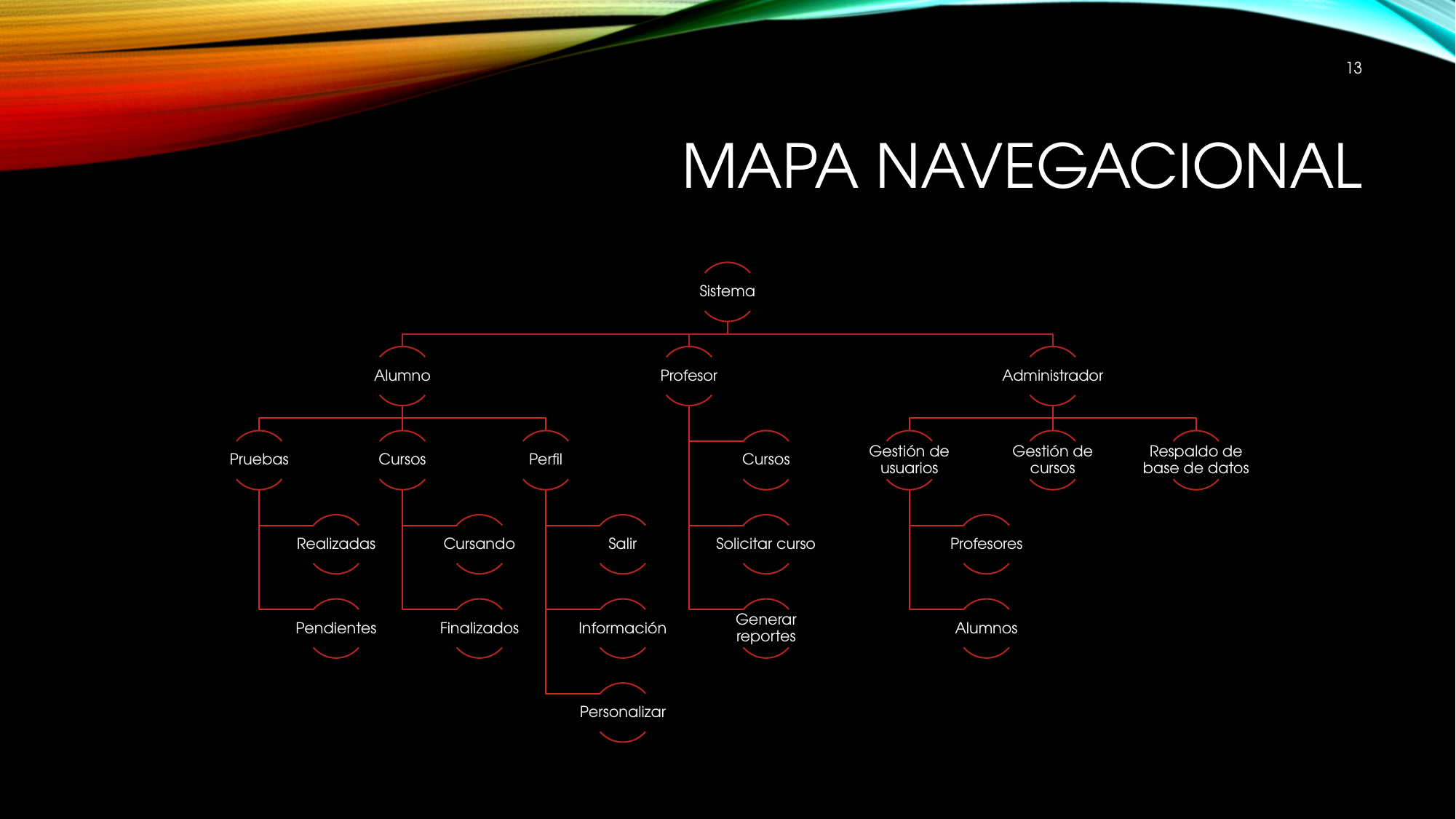

13
# Mapa navegacional
Sistema
Alumno
Pruebas
Realizadas
Pendientes
Cursos
Cursando
Finalizados
Perfil
Salir
Información
Personalizar
Profesor
Cursos
Solicitar curso
Generar reportes
Administrador
Gestión de usuarios
Profesores
Alumnos
Gestión de cursos
Respaldo de base de datos